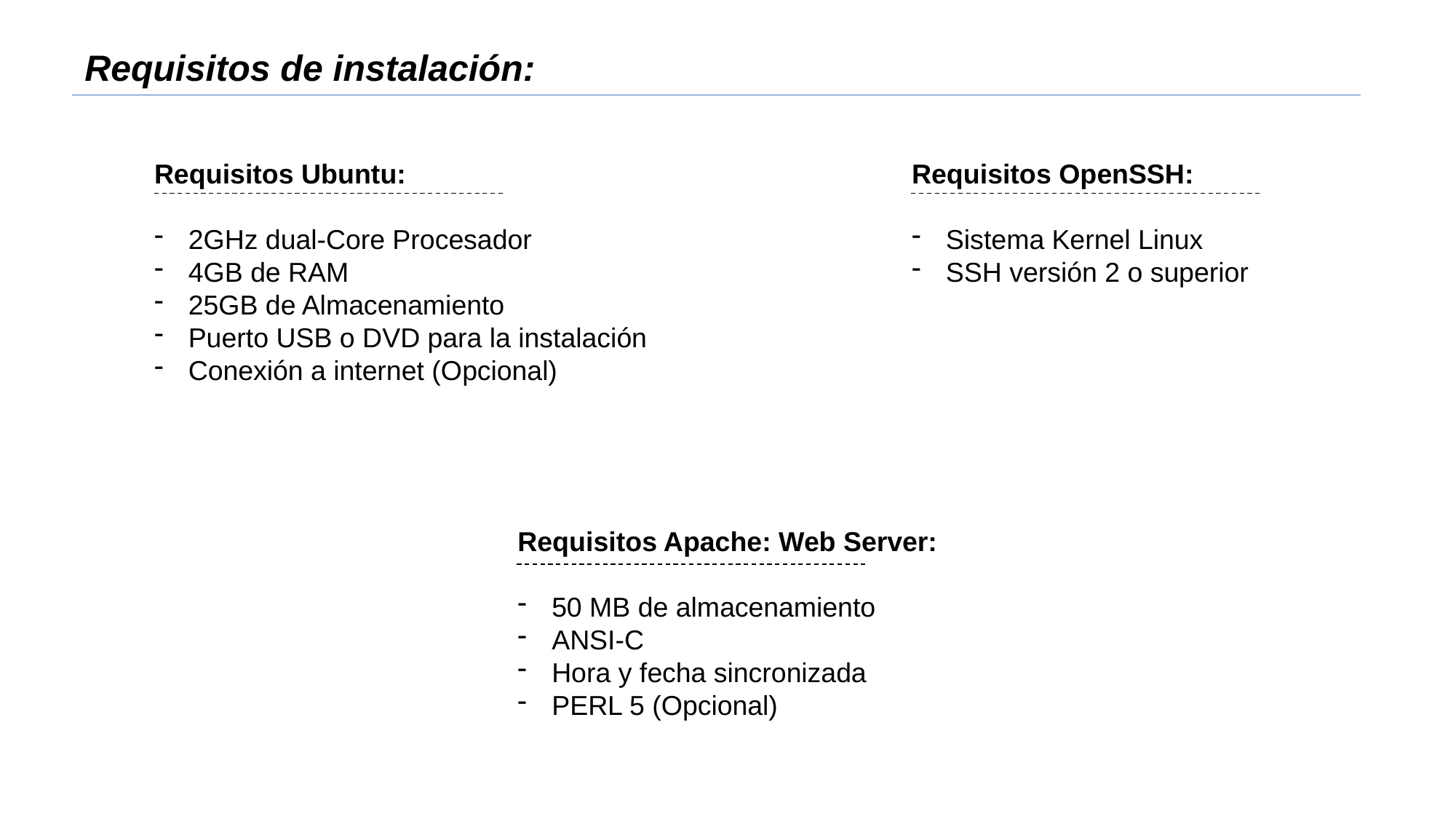

Requisitos de instalación:
Requisitos Ubuntu:

2GHz dual-Core Procesador
4GB de RAM
25GB de Almacenamiento
Puerto USB o DVD para la instalación
Conexión a internet (Opcional)
Requisitos OpenSSH:

Sistema Kernel Linux
SSH versión 2 o superior

Requisitos Apache: Web Server:

50 MB de almacenamiento
ANSI-C
Hora y fecha sincronizada
PERL 5 (Opcional)